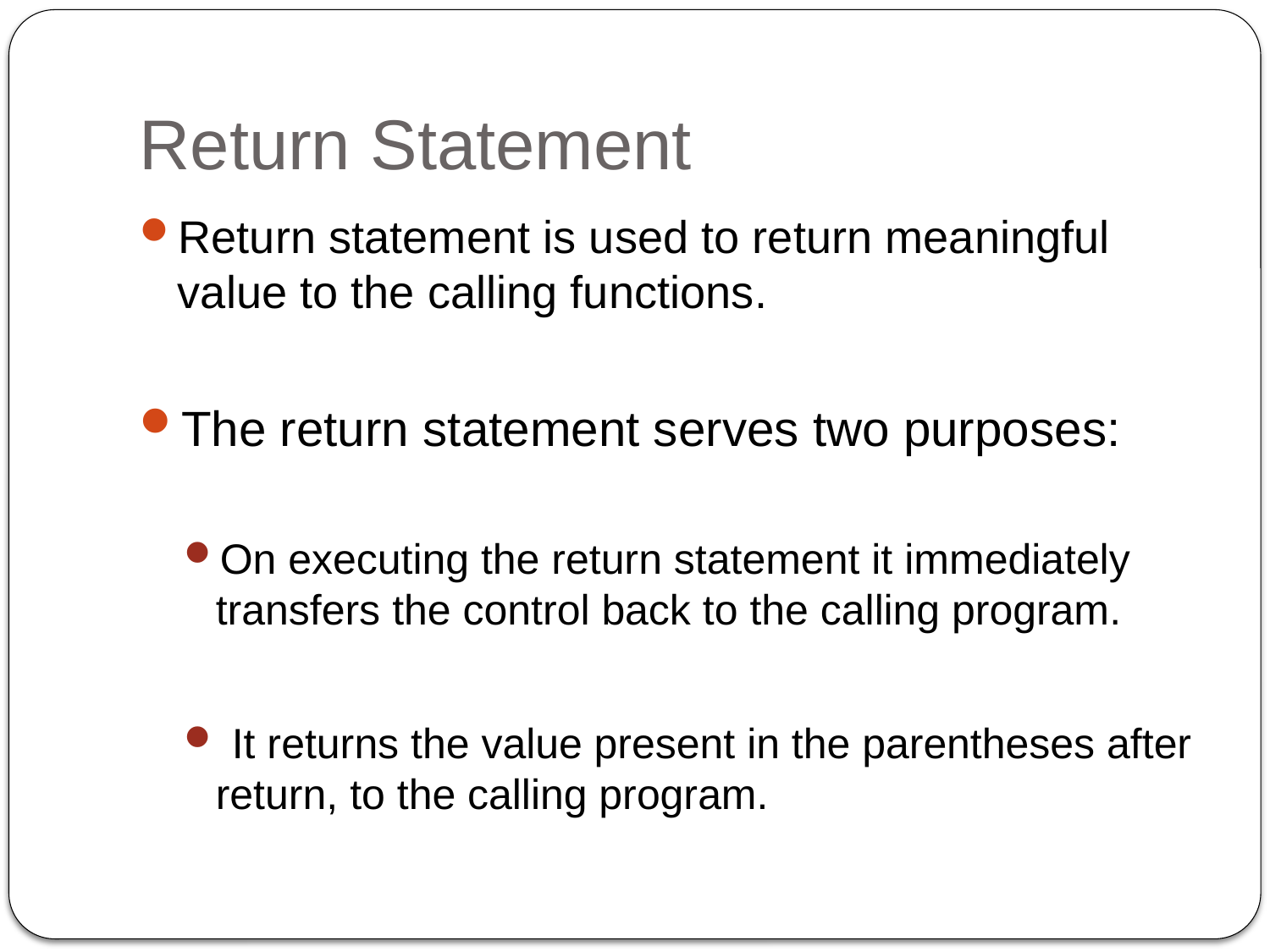

# Return Statement
Return statement is used to return meaningful value to the calling functions.

The return statement serves two purposes:

On executing the return statement it immediately transfers the control back to the calling program.

 It returns the value present in the parentheses after return, to the calling program.